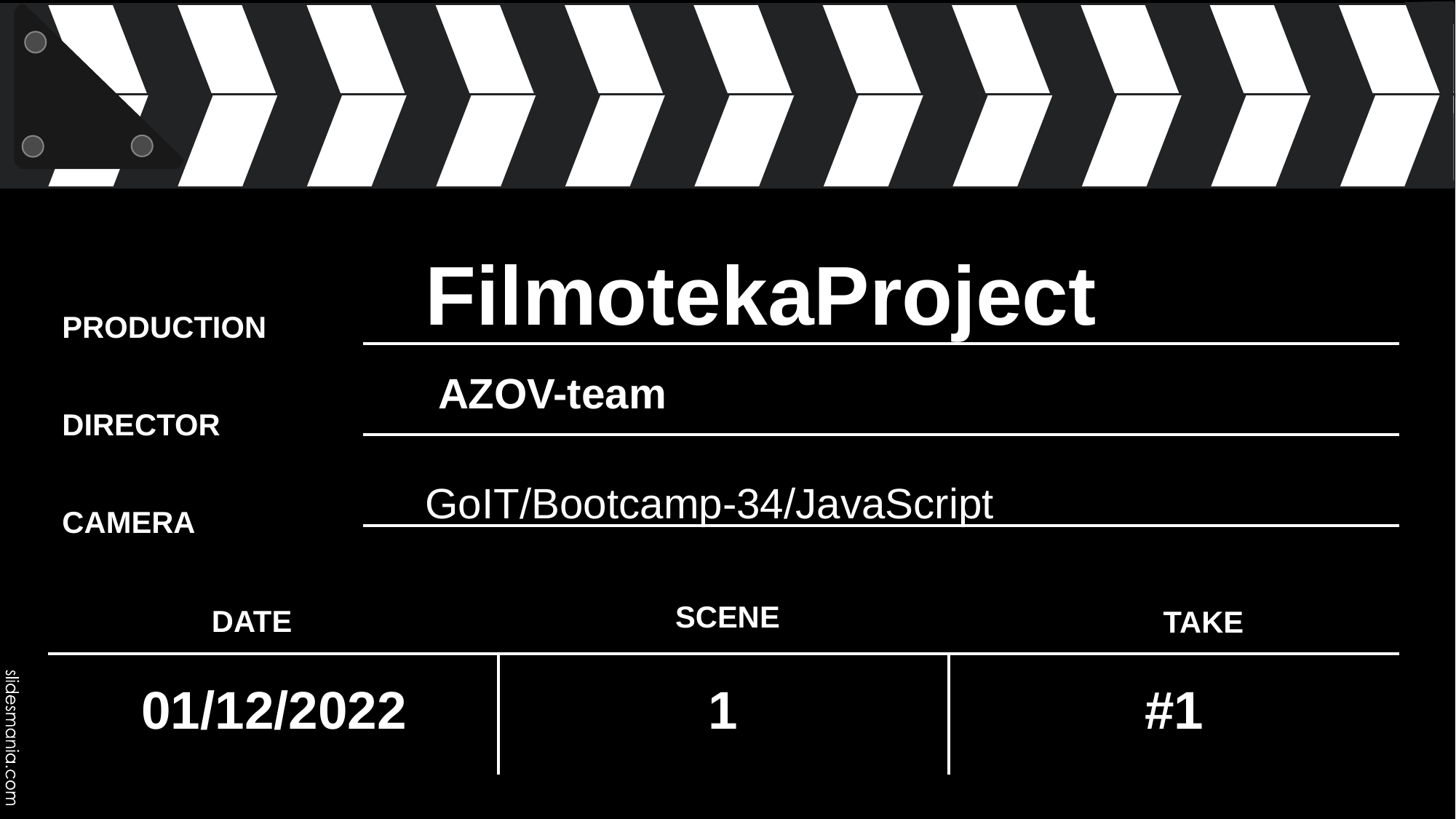

# FilmotekaProject
AZOV-team

GoIT/Bootcamp-34/JavaScript
01/12/2022
1
#1